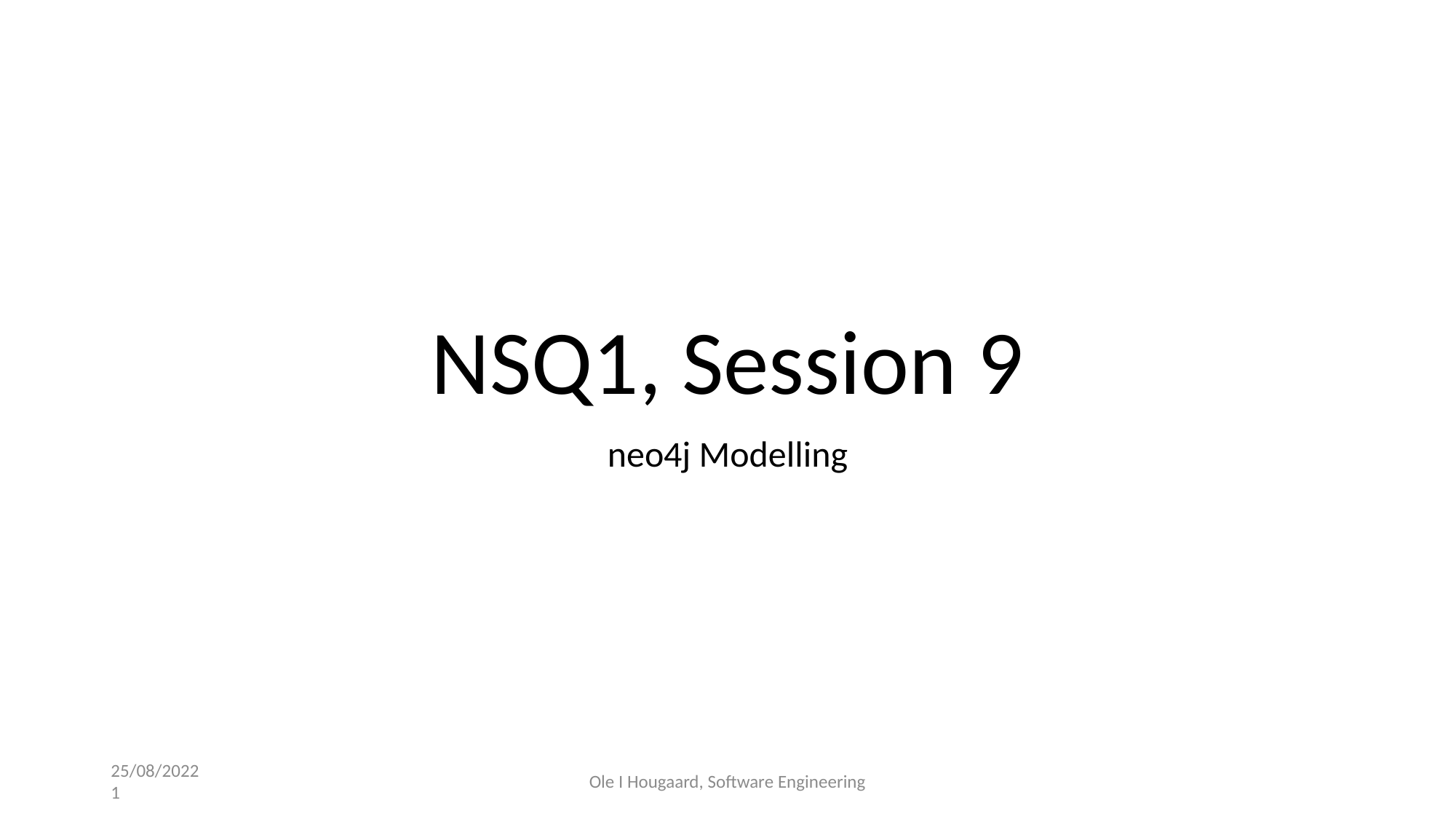

# NSQ1, Session 9
neo4j Modelling
25/08/2022
1
Ole I Hougaard, Software Engineering